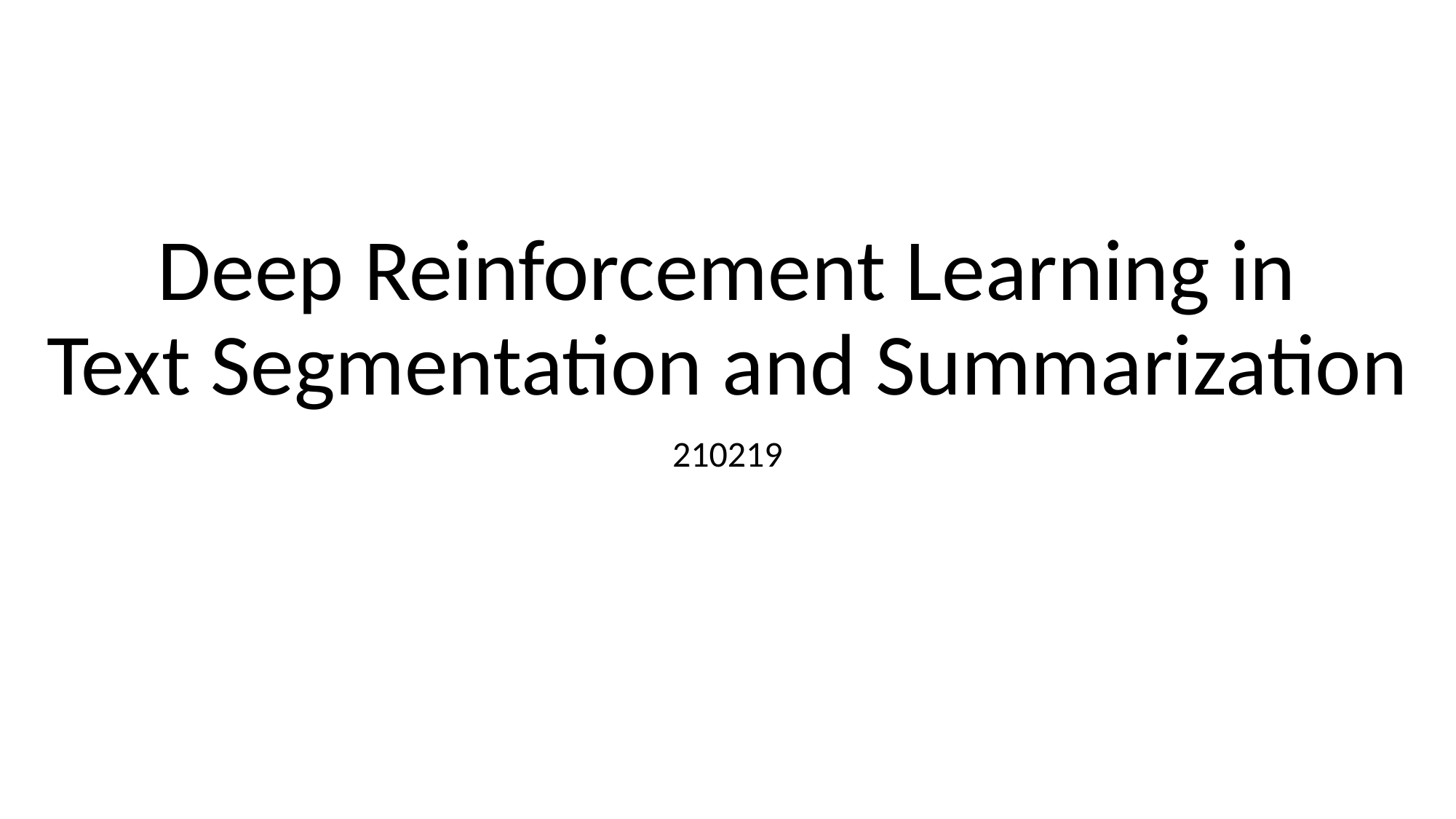

# Deep Reinforcement Learning in Text Segmentation and Summarization
210219